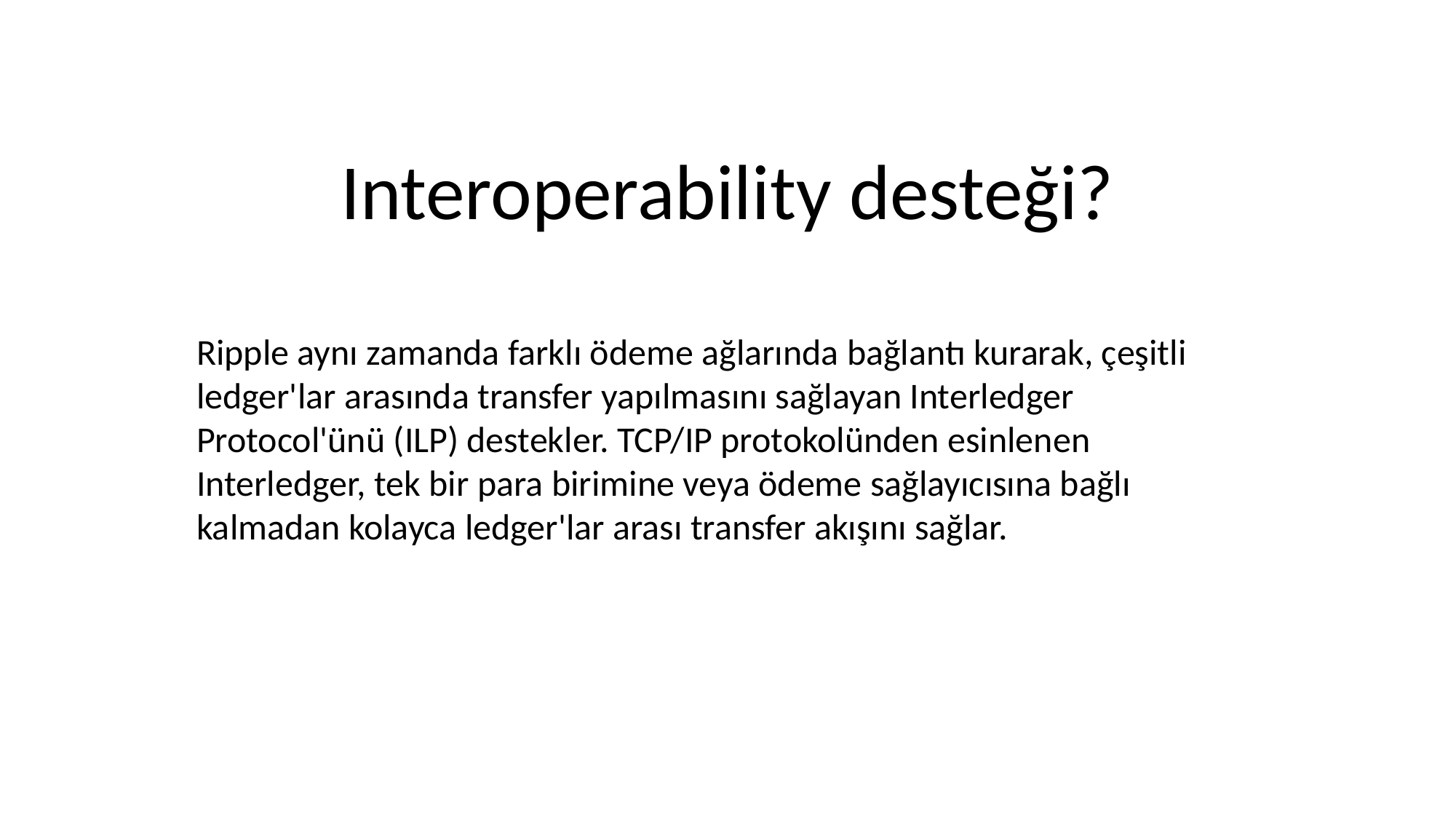

# Interoperability desteği?
Ripple aynı zamanda farklı ödeme ağlarında bağlantı kurarak, çeşitli ledger'lar arasında transfer yapılmasını sağlayan Interledger Protocol'ünü (ILP) destekler. TCP/IP protokolünden esinlenen Interledger, tek bir para birimine veya ödeme sağlayıcısına bağlı kalmadan kolayca ledger'lar arası transfer akışını sağlar.